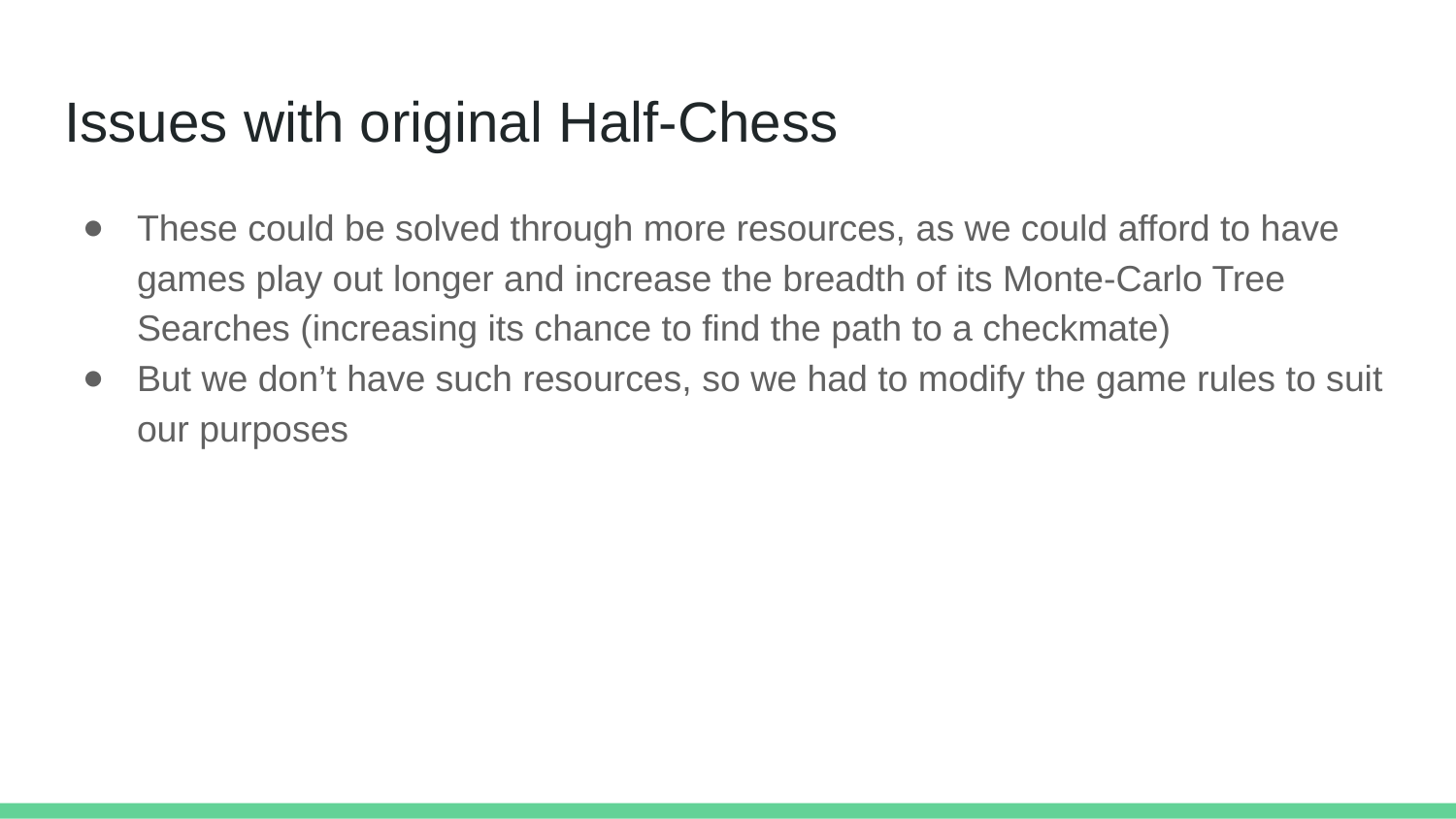

# Issues with original Half-Chess
These could be solved through more resources, as we could afford to have games play out longer and increase the breadth of its Monte-Carlo Tree Searches (increasing its chance to find the path to a checkmate)
But we don’t have such resources, so we had to modify the game rules to suit our purposes